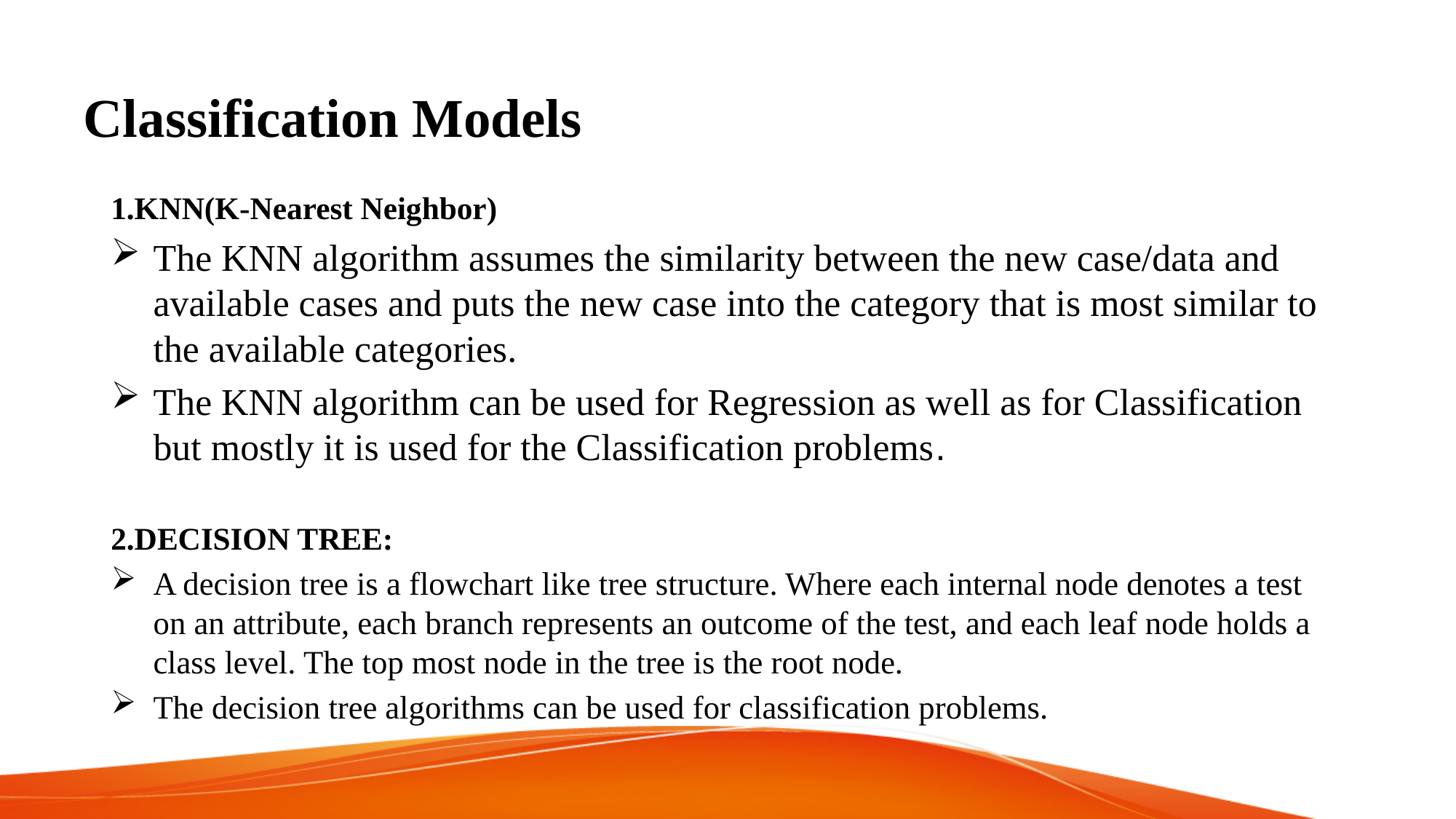

# Classification Models
1.KNN(K-Nearest Neighbor)
The KNN algorithm assumes the similarity between the new case/data and available cases and puts the new case into the category that is most similar to the available categories.
The KNN algorithm can be used for Regression as well as for Classification but mostly it is used for the Classification problems.

2.DECISION TREE:
A decision tree is a flowchart like tree structure. Where each internal node denotes a test on an attribute, each branch represents an outcome of the test, and each leaf node holds a class level. The top most node in the tree is the root node.
The decision tree algorithms can be used for classification problems.